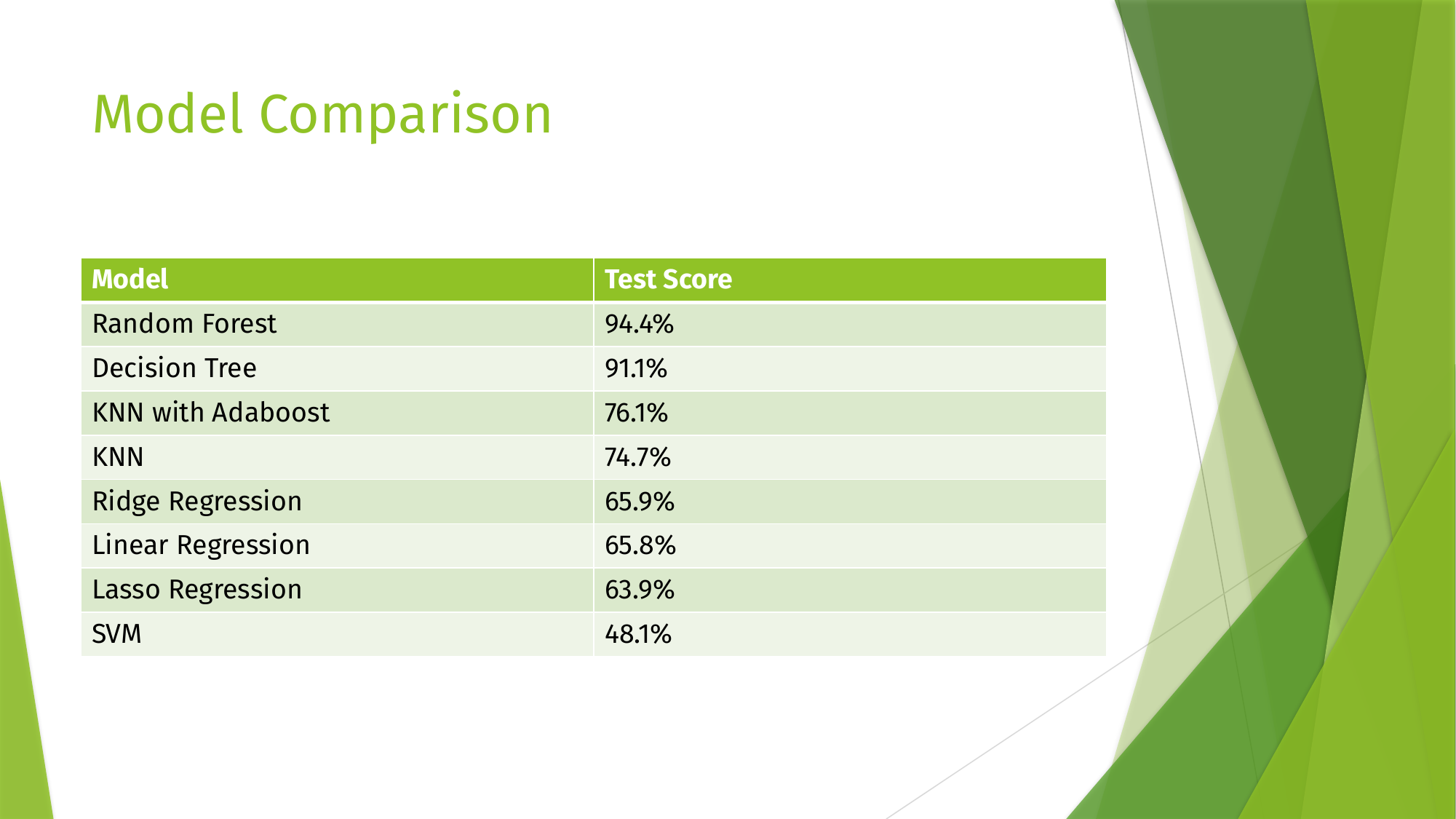

# Model Comparison
| Model | Test Score |
| --- | --- |
| Random Forest | 94.4% |
| Decision Tree | 91.1% |
| KNN with Adaboost | 76.1% |
| KNN | 74.7% |
| Ridge Regression | 65.9% |
| Linear Regression | 65.8% |
| Lasso Regression | 63.9% |
| SVM | 48.1% |